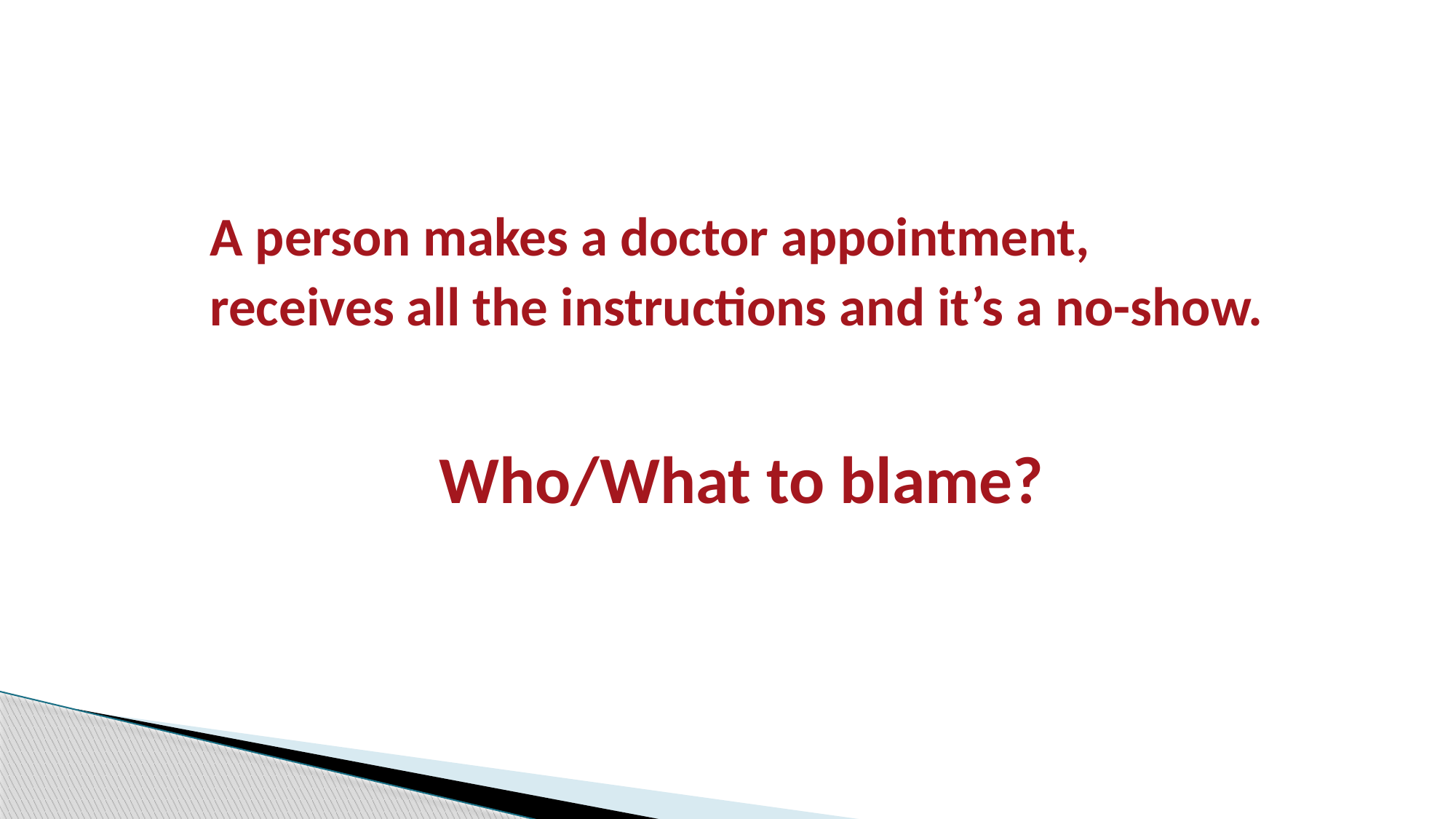

A person makes a doctor appointment, receives all the instructions and it’s a no-show.

Who/What to blame?